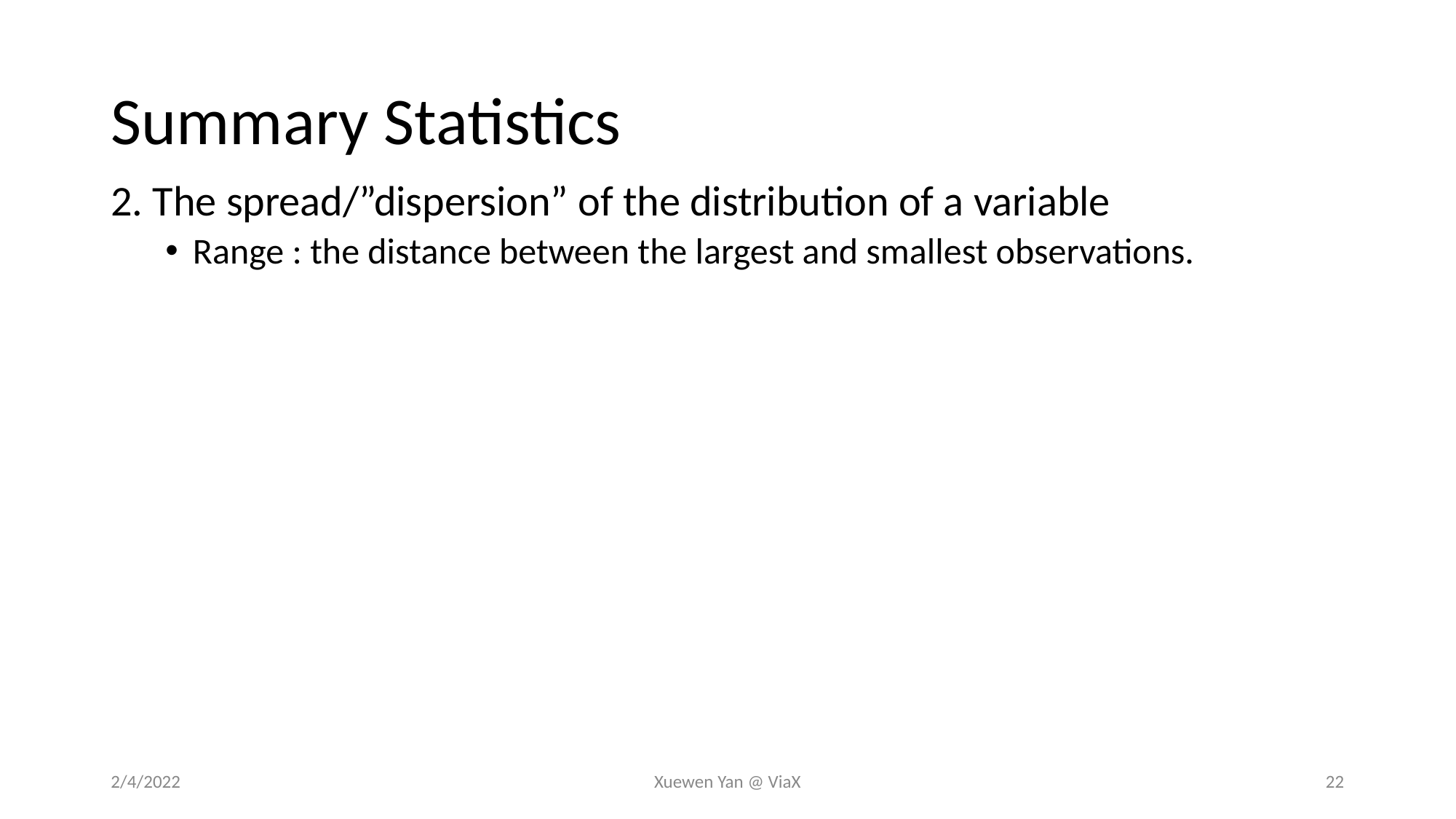

# Summary Statistics
2. The spread/”dispersion” of the distribution of a variable
Range : the distance between the largest and smallest observations.
2/4/2022
Xuewen Yan @ ViaX
22